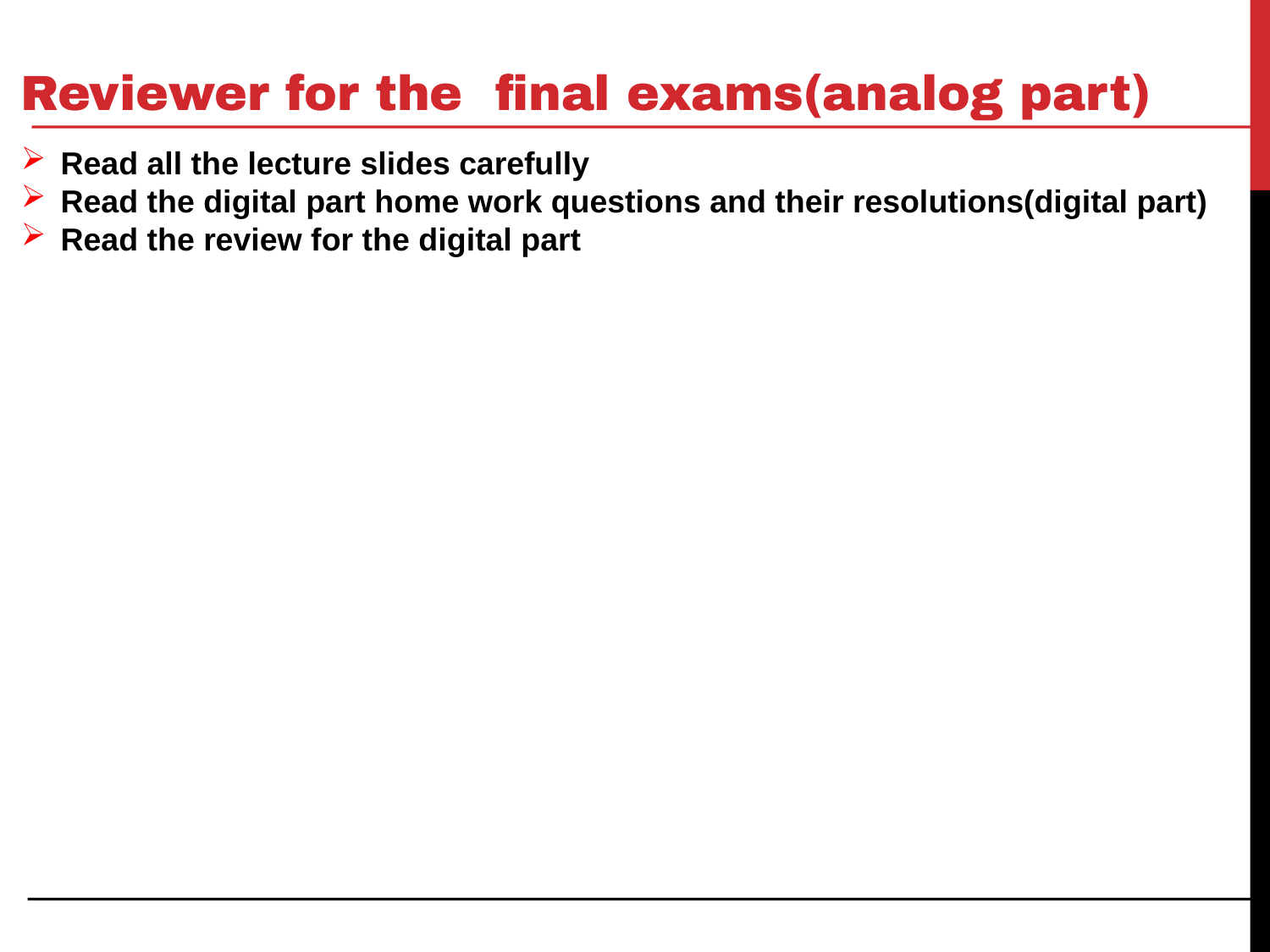

Reviewer for the  final exams(analog part)

Read all the lecture slides carefully
Read the digital part home work questions and their resolutions(digital part)
Read the review for the digital part